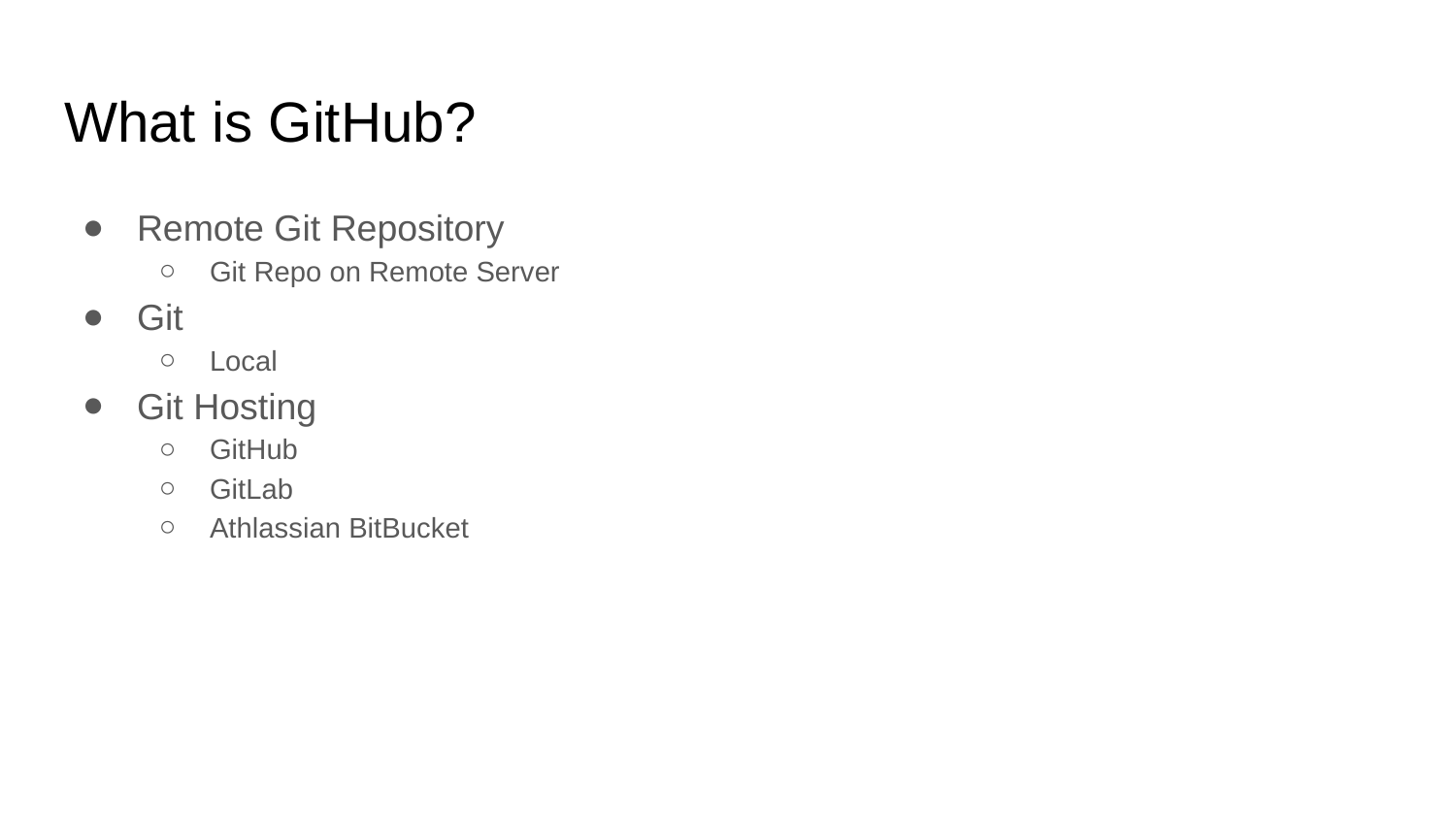

# What is GitHub?
Remote Git Repository
Git Repo on Remote Server
Git
Local
Git Hosting
GitHub
GitLab
Athlassian BitBucket